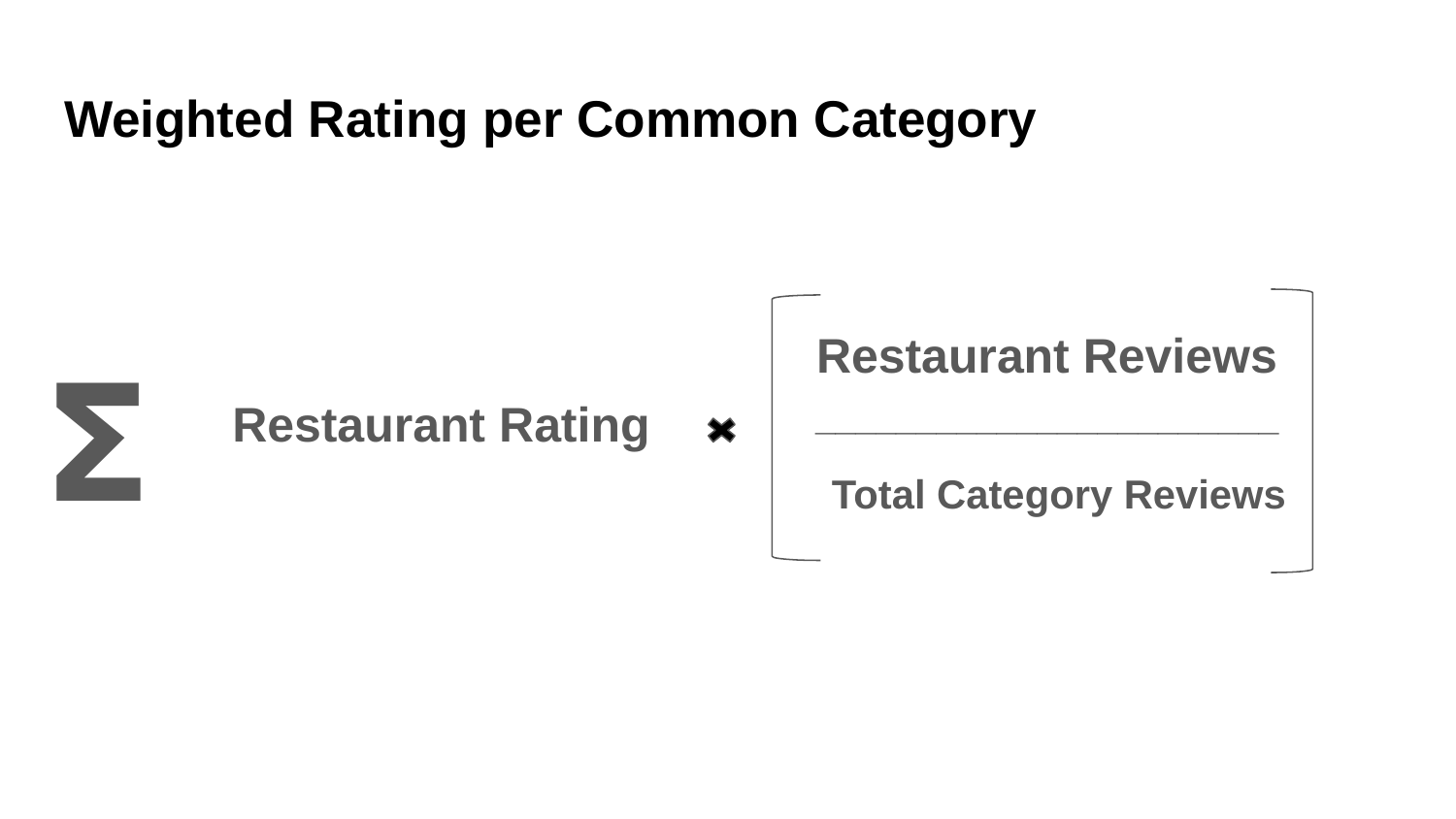

# Weighted Rating per Common Category
𝝨
Restaurant Reviews

Restaurant Rating
_______________________

Total Category Reviews